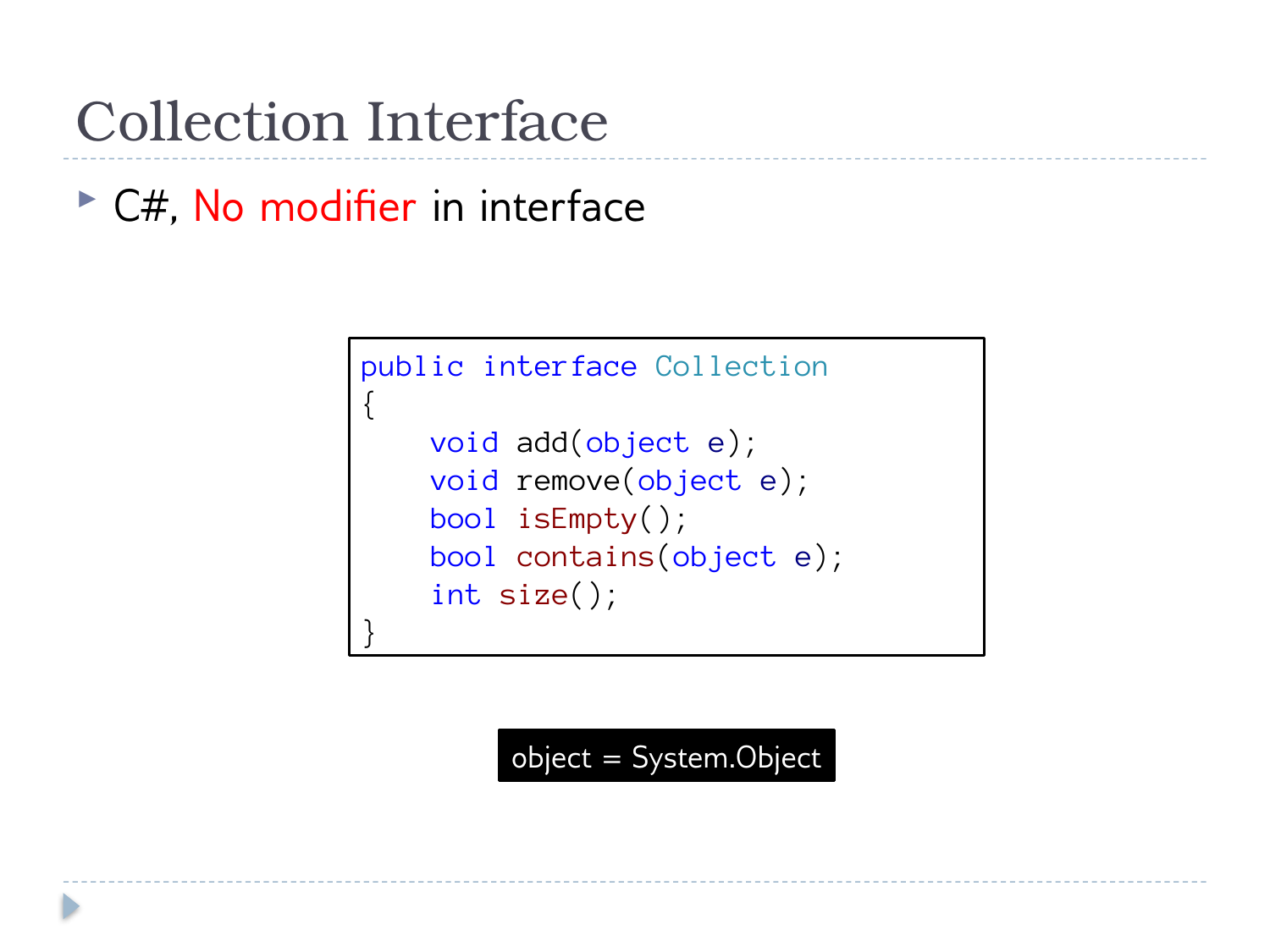

# Collection Interface
C#, No modifier in interface
public interface Collection
{
    void add(object e);
    void remove(object e);
    bool isEmpty();
    bool contains(object e);
    int size();
}
object = System.Object